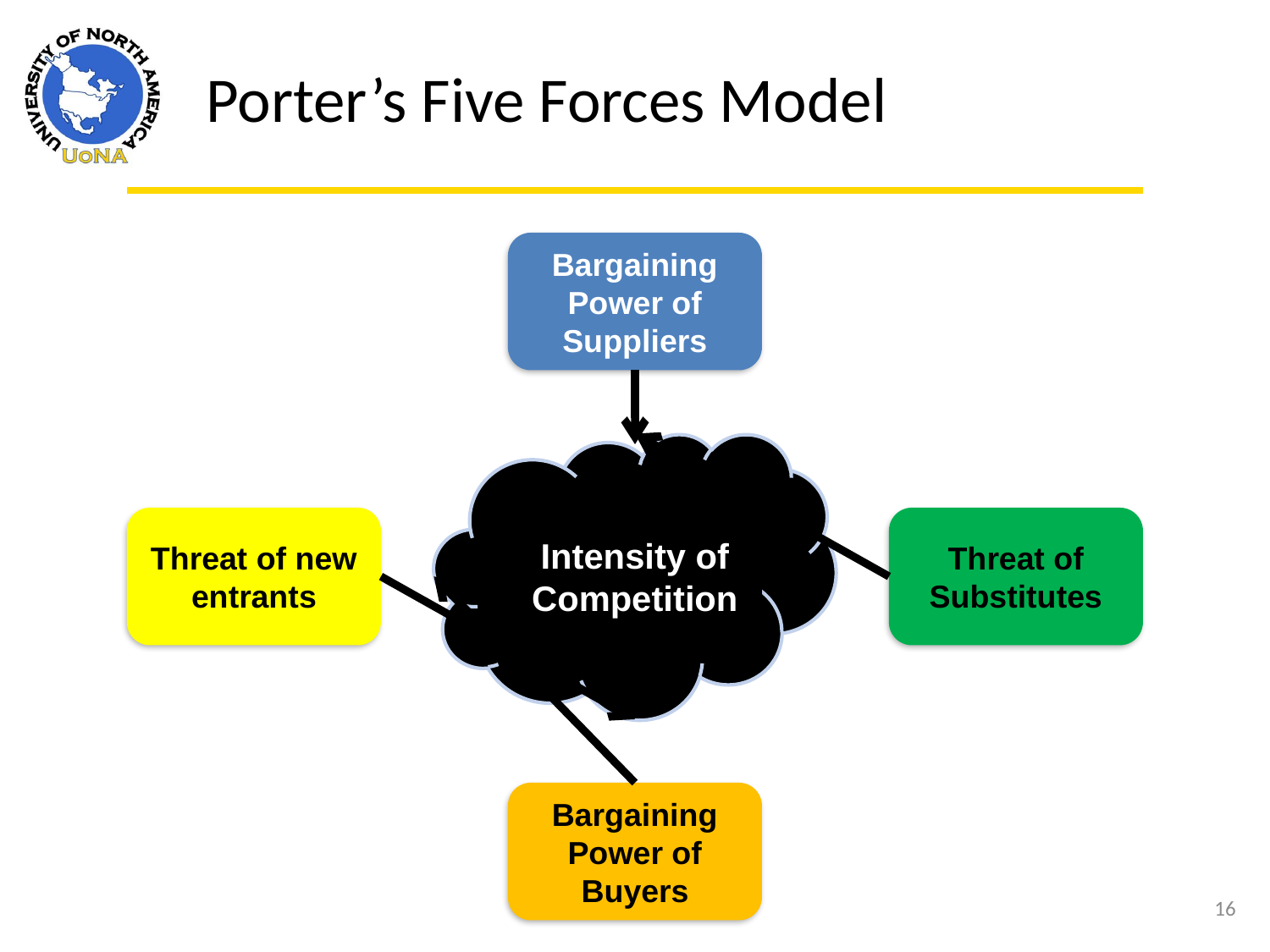

Porter’s Five Forces Model
Bargaining Power of Suppliers

Threat of new entrants
Intensity of Competition
Threat of Substitutes
Bargaining Power of Buyers
16